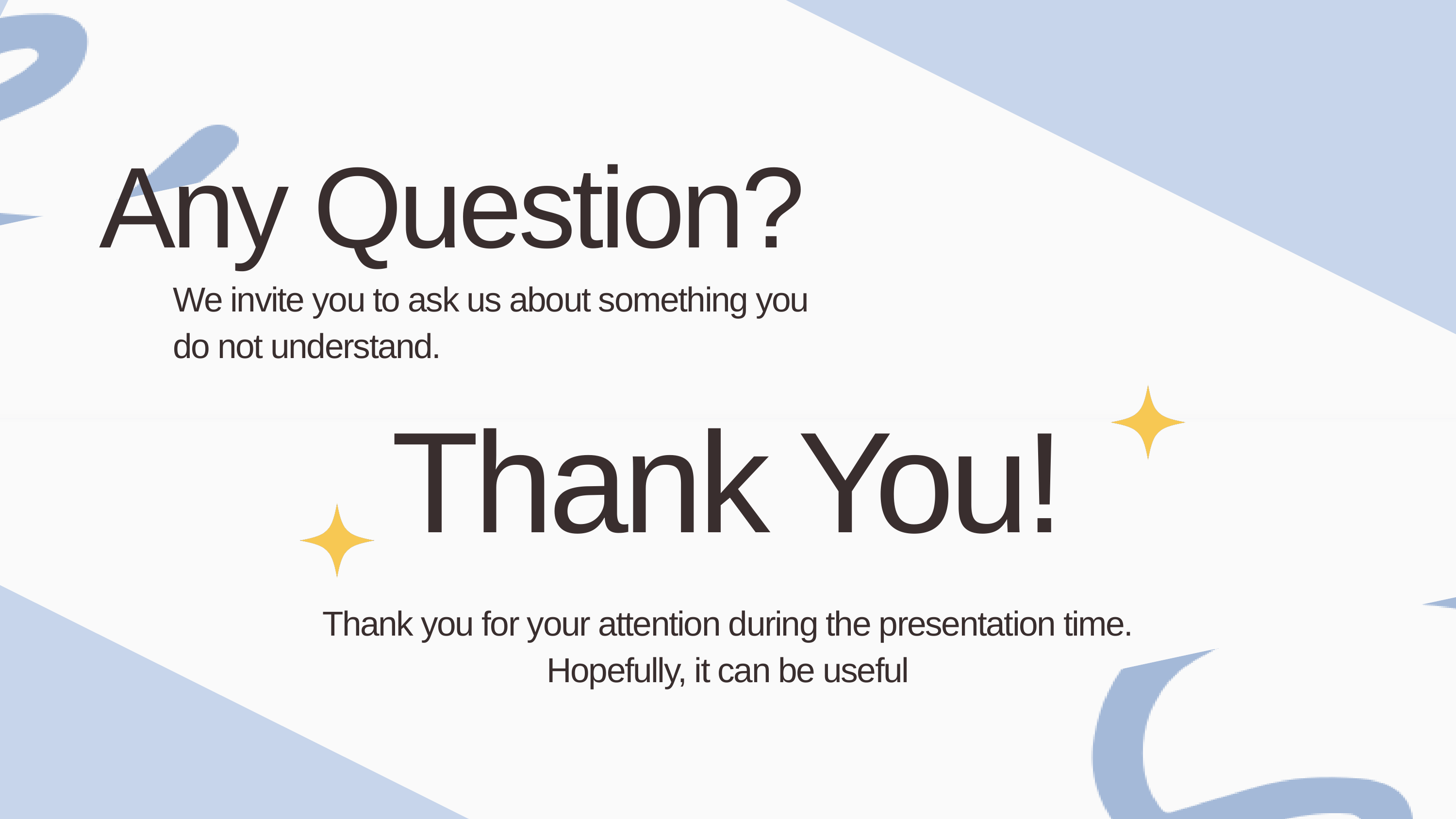

Any Question?
We invite you to ask us about something you
do not understand.

Thank You!

Thank you for your attention during the presentation time.
Hopefully, it can be useful